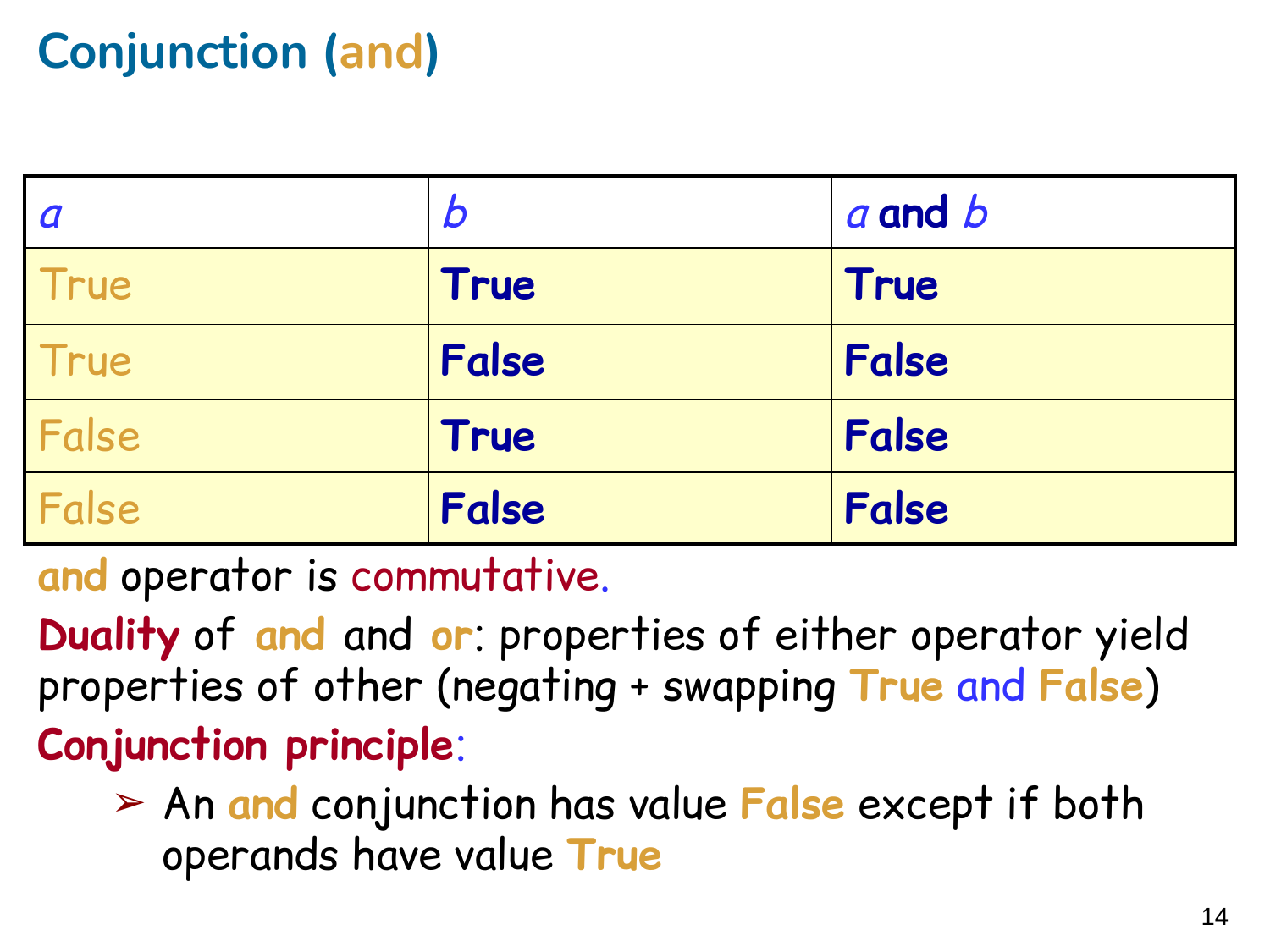

# Conjunction (and)
| a | b | a and b |
| --- | --- | --- |
| True | True | True |
| True | False | False |
| False | True | False |
| False | False | False |
and operator is commutative.
Duality of and and or: properties of either operator yield properties of other (negating + swapping True and False)
Conjunction principle:
An and conjunction has value False except if both operands have value True

14